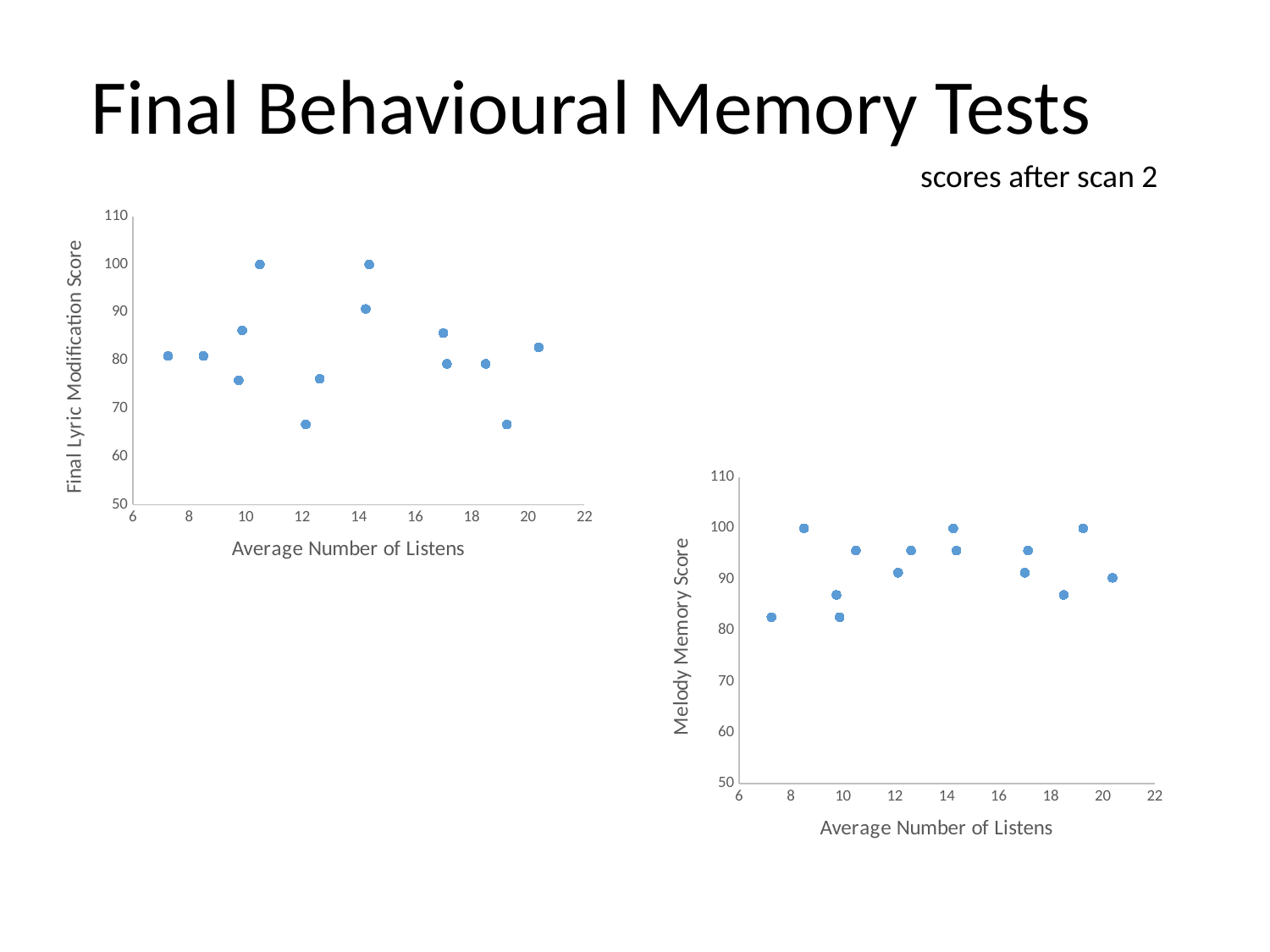

# Final Behavioural Memory Tests
scores after scan 2

### Chart

| Category |  |
|---|---|

### Chart

| Category |  |
|---|---|